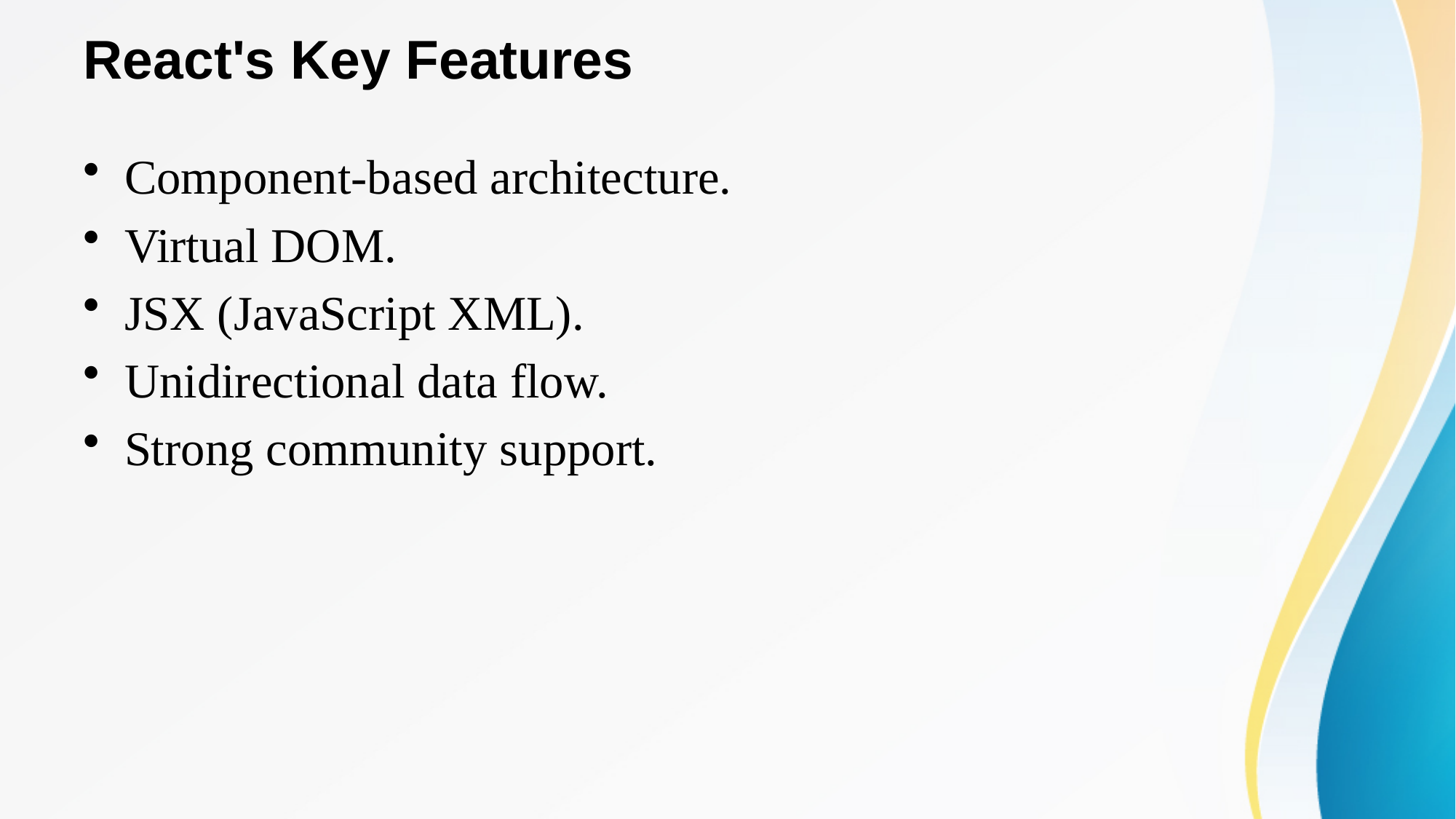

# React's Key Features
Component-based architecture.
Virtual DOM.
JSX (JavaScript XML).
Unidirectional data flow.
Strong community support.